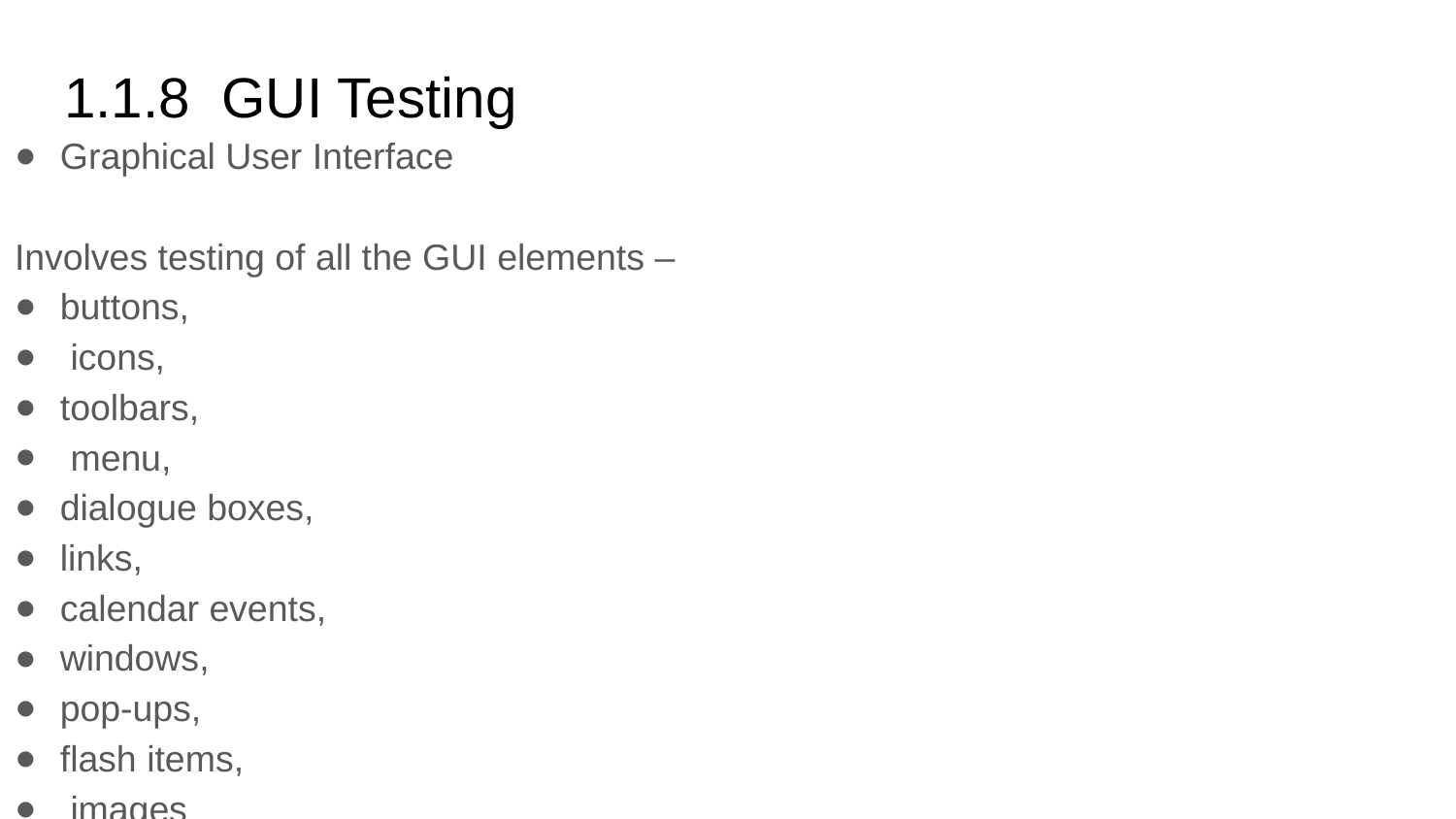

# 1.1.8  GUI Testing
Graphical User Interface

Involves testing of all the GUI elements –
buttons,
 icons,
toolbars,
 menu,
dialogue boxes,
links,
calendar events,
windows,
pop-ups,
flash items,
 images